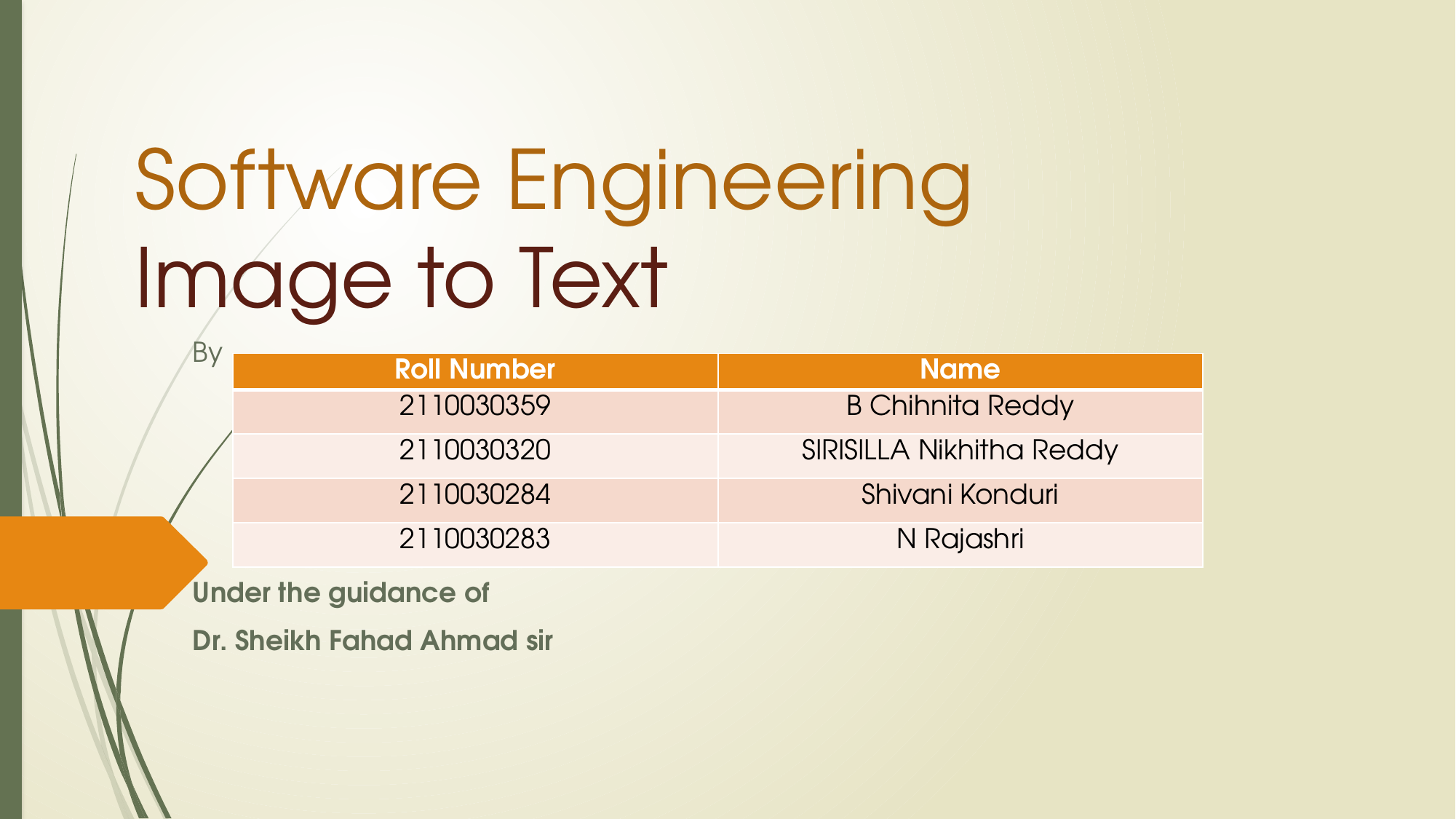

# Software Engineering Image to Text
By

Under the guidance of
Dr. Sheikh Fahad Ahmad sir
| Roll Number | Name |
| --- | --- |
| 2110030359 | B Chihnita Reddy |
| 2110030320 | SIRISILLA Nikhitha Reddy |
| 2110030284 | Shivani Konduri |
| 2110030283 | N Rajashri |